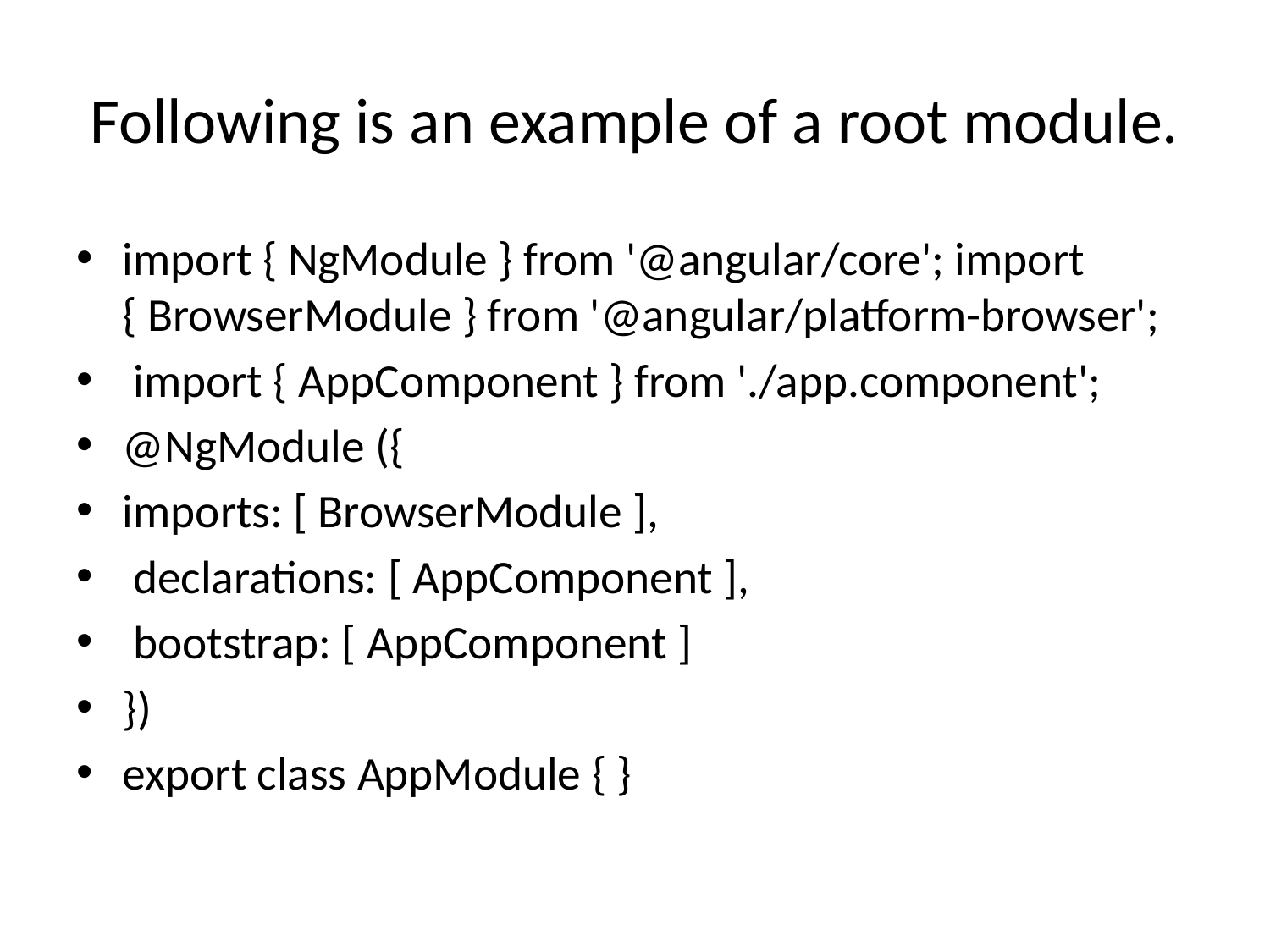

# Following is an example of a root module.
import { NgModule } from '@angular/core'; import { BrowserModule } from '@angular/platform-browser';
 import { AppComponent } from './app.component';
@NgModule ({
imports: [ BrowserModule ],
 declarations: [ AppComponent ],
 bootstrap: [ AppComponent ]
})
export class AppModule { }